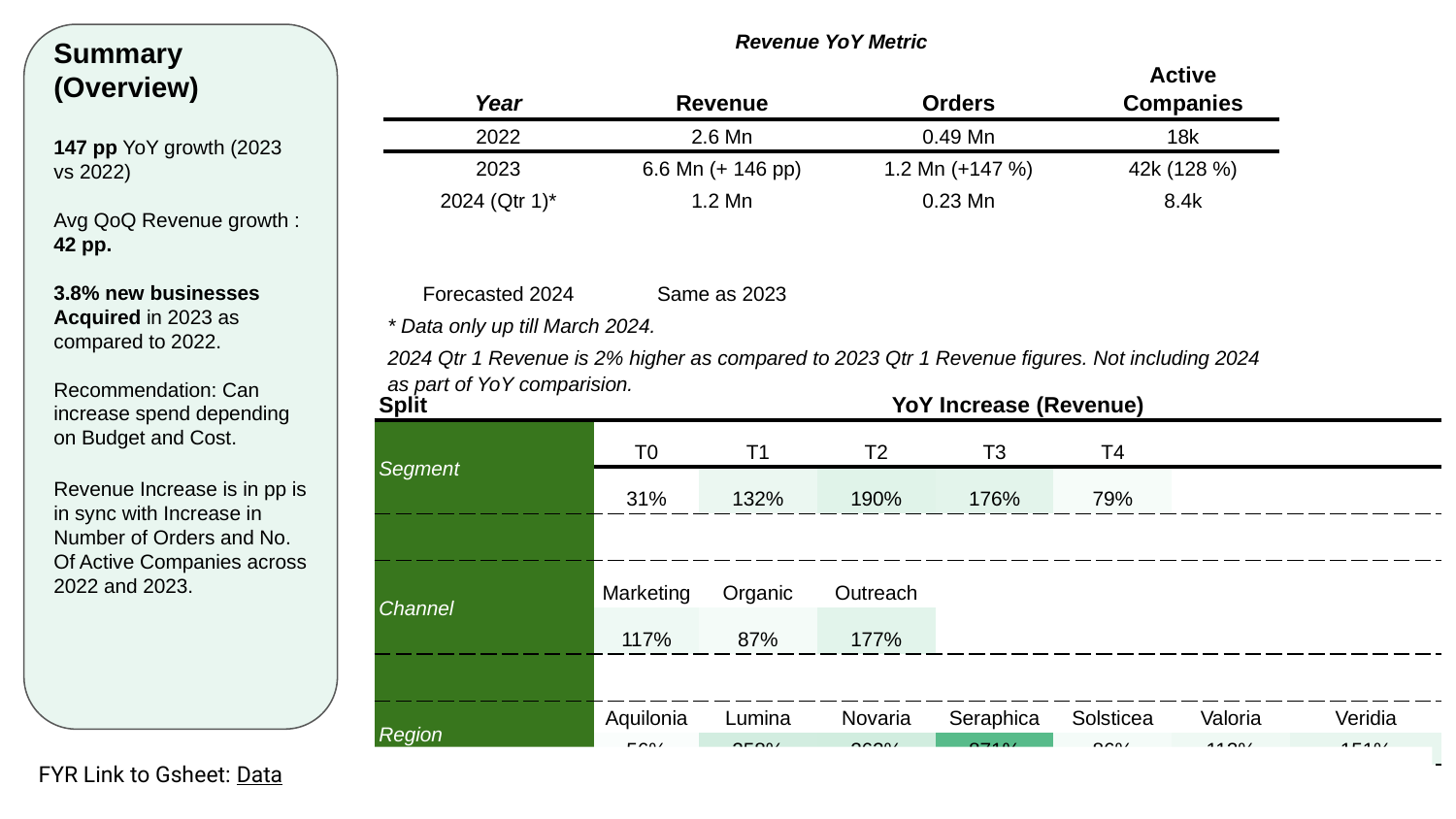

Summary (Overview)

147 pp YoY growth (2023  vs 2022)

Avg QoQ Revenue growth : 42 pp.

3.8% new businesses Acquired in 2023 as compared to 2022.

Recommendation: Can increase spend depending on Budget and Cost.

Revenue Increase is in pp is in sync with Increase in Number of Orders and No. Of Active Companies across 2022 and 2023.

| Revenue YoY Metric |  |  |  |
| --- | --- | --- | --- |
| Year | Revenue | Orders | Active Companies |
| 2022 | 2.6 Mn | 0.49 Mn | 18k |
| 2023 | 6.6 Mn (+ 146 pp) | 1.2 Mn (+147 %) | 42k (128 %) |
| 2024 (Qtr 1)\* | 1.2 Mn | 0.23 Mn | 8.4k |
|  |  |  |  |
| Forecasted 2024 | Same as 2023 |  |  |
| \* Data only up till March 2024. |  |  |  |
| 2024 Qtr 1 Revenue is 2% higher as compared to 2023 Qtr 1 Revenue figures. Not including 2024 as part of YoY comparision. |  |  |  |
| Split | YoY Increase (Revenue) |  |  |  |  |  |  |
| --- | --- | --- | --- | --- | --- | --- | --- |
| Segment | T0 | T1 | T2 | T3 | T4 |  |  |
|  | 31% | 132% | 190% | 176% | 79% |  |  |
|  |  |  |  |  |  |  |  |
| Channel | Marketing | Organic | Outreach |  |  |  |  |
|  | 117% | 87% | 177% |  |  |  |  |
|  |  |  |  |  |  |  |  |
| Region | Aquilonia | Lumina | Novaria | Seraphica | Solsticea | Valoria | Veridia |
|  | 56% | 258% | 262% | 871% | 86% | 112% | 151% |
FYR Link to Gsheet: Data